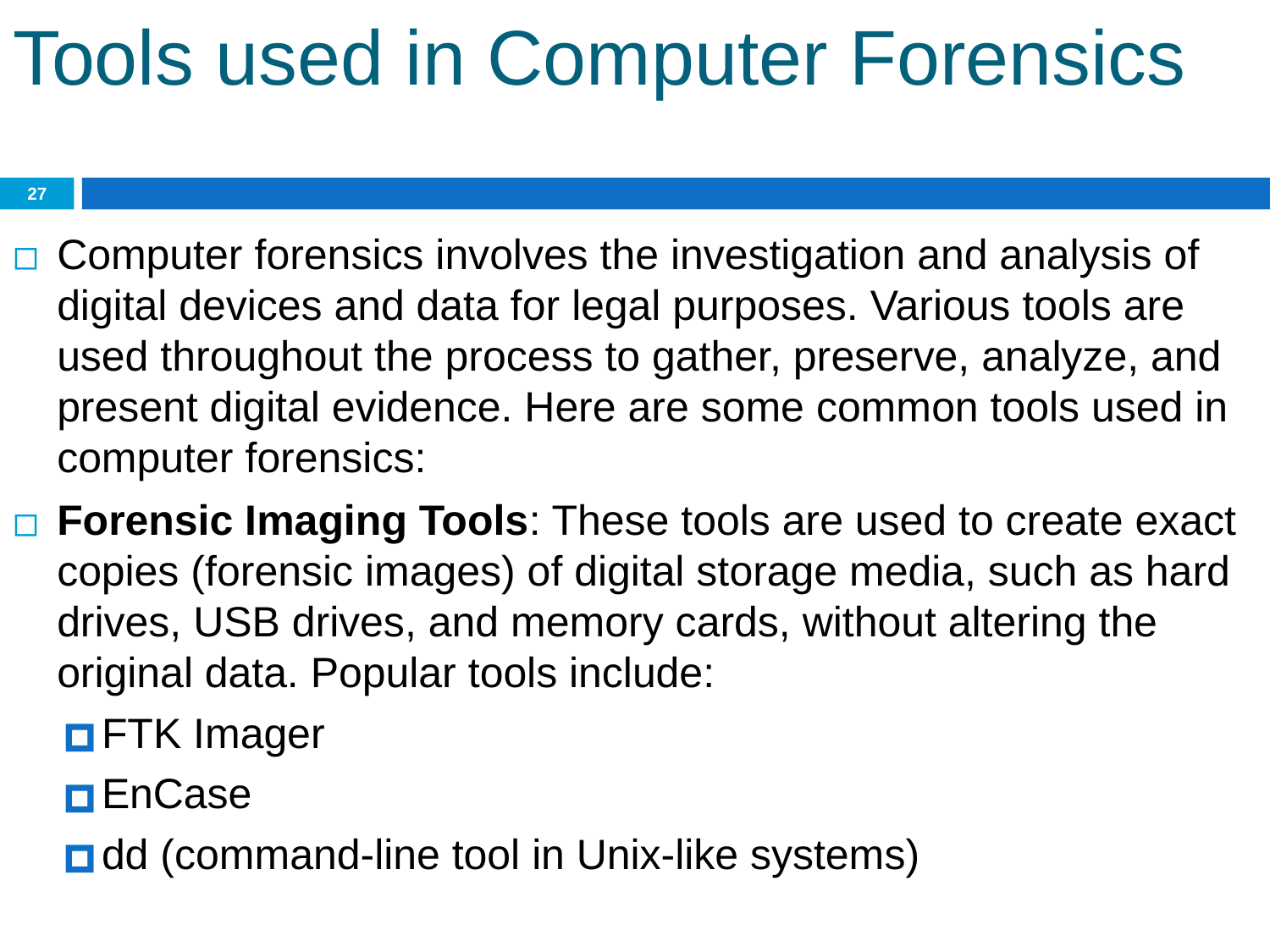

# Tools used in Computer Forensics
27
Computer forensics involves the investigation and analysis of digital devices and data for legal purposes. Various tools are used throughout the process to gather, preserve, analyze, and present digital evidence. Here are some common tools used in computer forensics:
Forensic Imaging Tools: These tools are used to create exact copies (forensic images) of digital storage media, such as hard drives, USB drives, and memory cards, without altering the original data. Popular tools include:
FTK Imager
EnCase
dd (command-line tool in Unix-like systems)